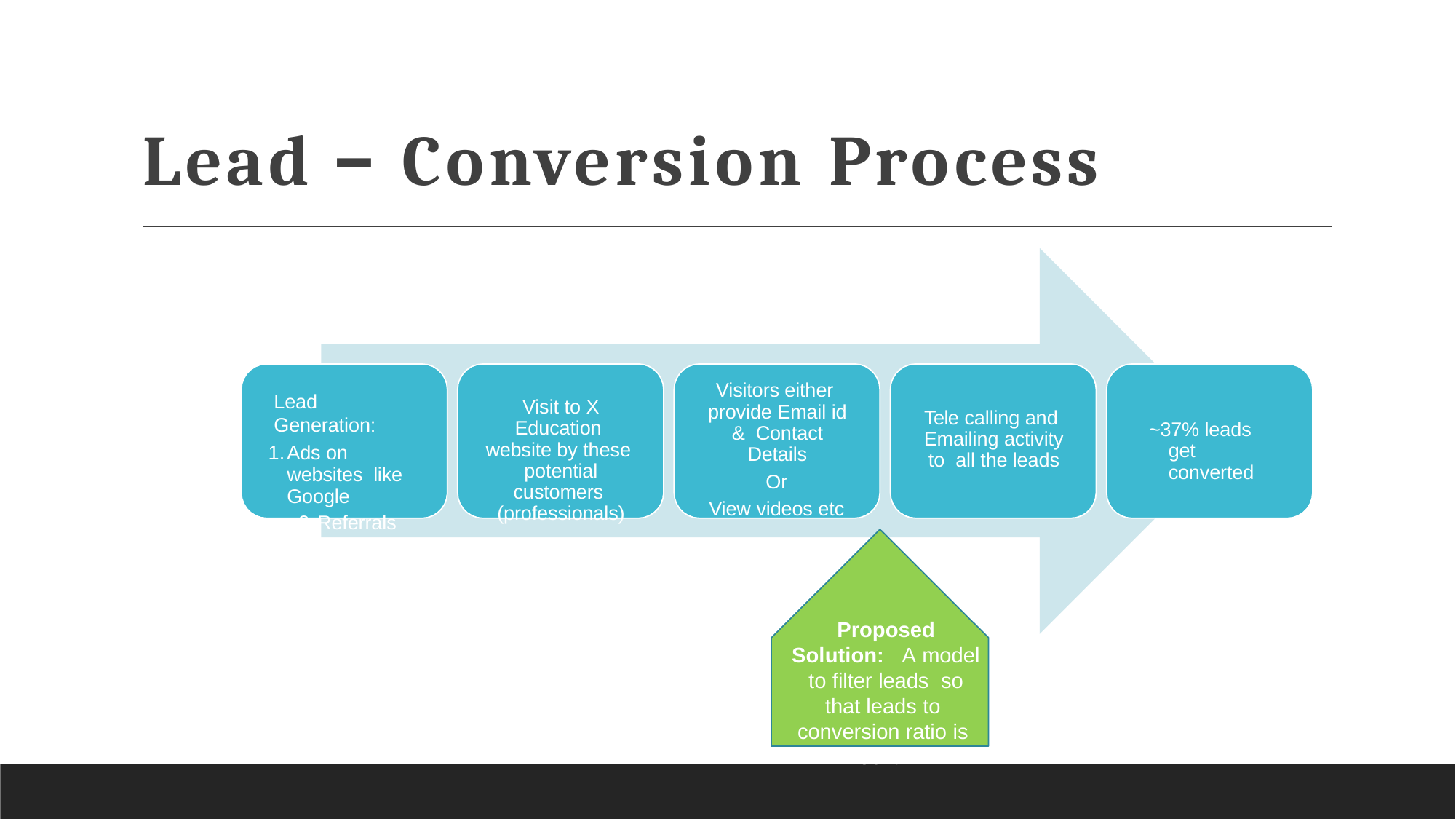

# Lead – Conversion Process

Visitors either  provide Email id &  Contact Details
Or
View videos etc
Lead Generation:
Ads on websites  like Google
Referrals
Visit to X Education  website by these  potential customers  (professionals)
Tele calling and  Emailing activity to  all the leads
~37% leads get  converted

Proposed Solution:   A model to filter leads  so that leads to  conversion ratio is  80%+